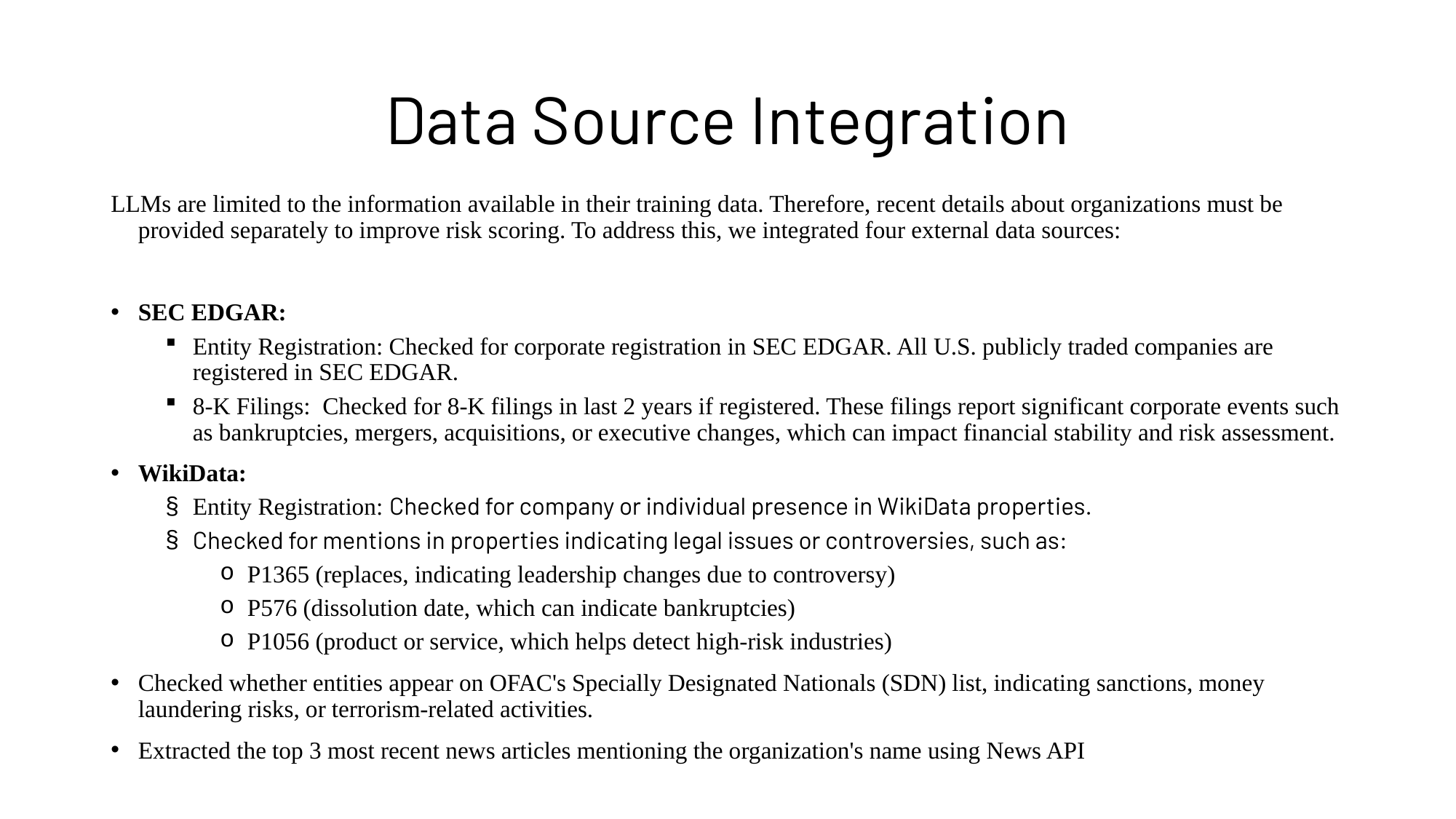

# Data Source Integration
LLMs are limited to the information available in their training data. Therefore, recent details about organizations must be provided separately to improve risk scoring. To address this, we integrated four external data sources:

SEC EDGAR:
Entity Registration: Checked for corporate registration in SEC EDGAR. All U.S. publicly traded companies are registered in SEC EDGAR.
8-K Filings:  Checked for 8-K filings in last 2 years if registered. These filings report significant corporate events such as bankruptcies, mergers, acquisitions, or executive changes, which can impact financial stability and risk assessment.
WikiData:
Entity Registration: Checked for company or individual presence in WikiData properties.
Checked for mentions in properties indicating legal issues or controversies, such as:
P1365 (replaces, indicating leadership changes due to controversy)
P576 (dissolution date, which can indicate bankruptcies)
P1056 (product or service, which helps detect high-risk industries)
Checked whether entities appear on OFAC's Specially Designated Nationals (SDN) list, indicating sanctions, money laundering risks, or terrorism-related activities.
Extracted the top 3 most recent news articles mentioning the organization's name using News API